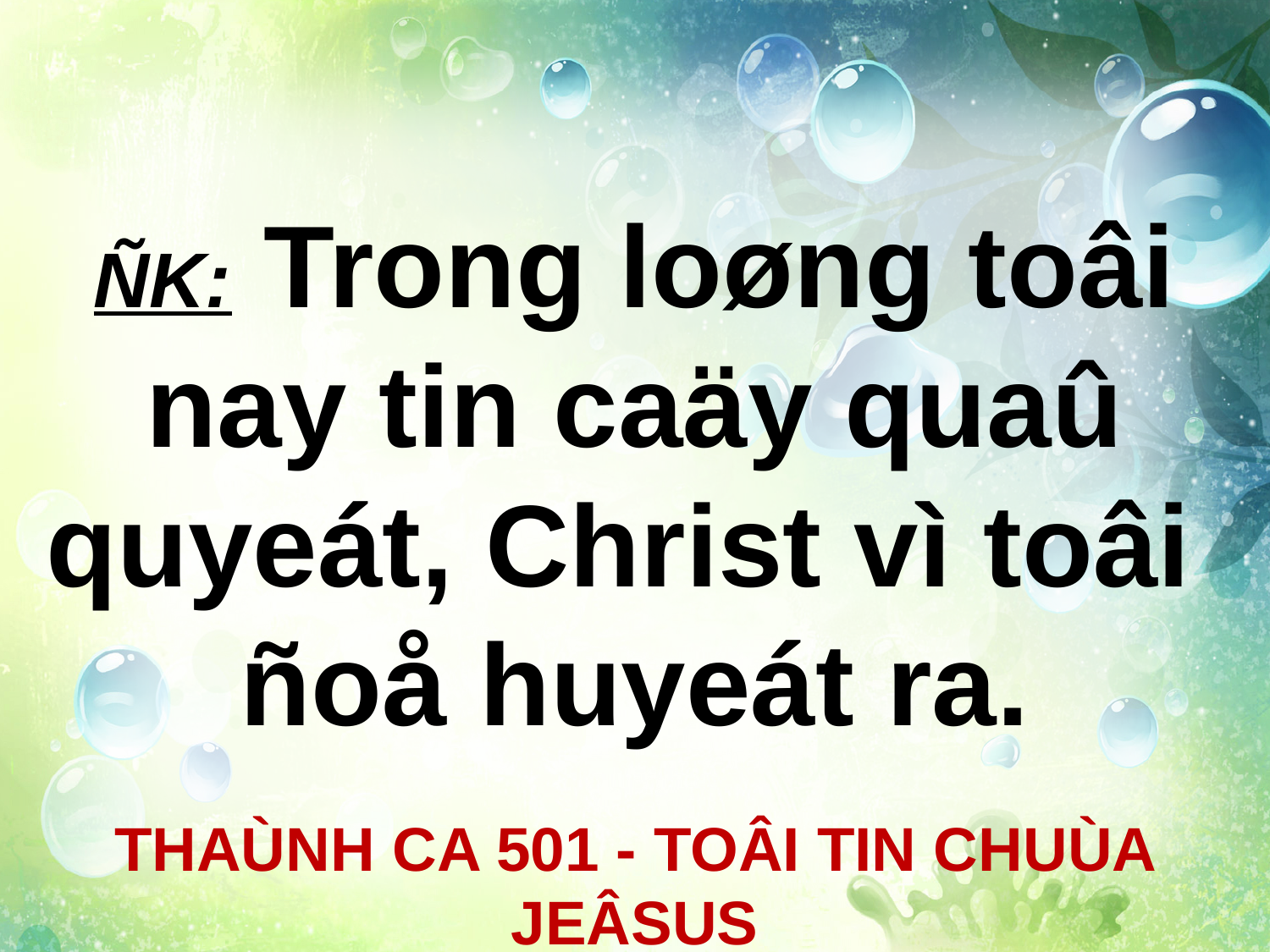

ÑK: Trong loøng toâi nay tin caäy quaû quyeát, Christ vì toâi
ñoå huyeát ra.
THAÙNH CA 501 - TOÂI TIN CHUÙA JEÂSUS